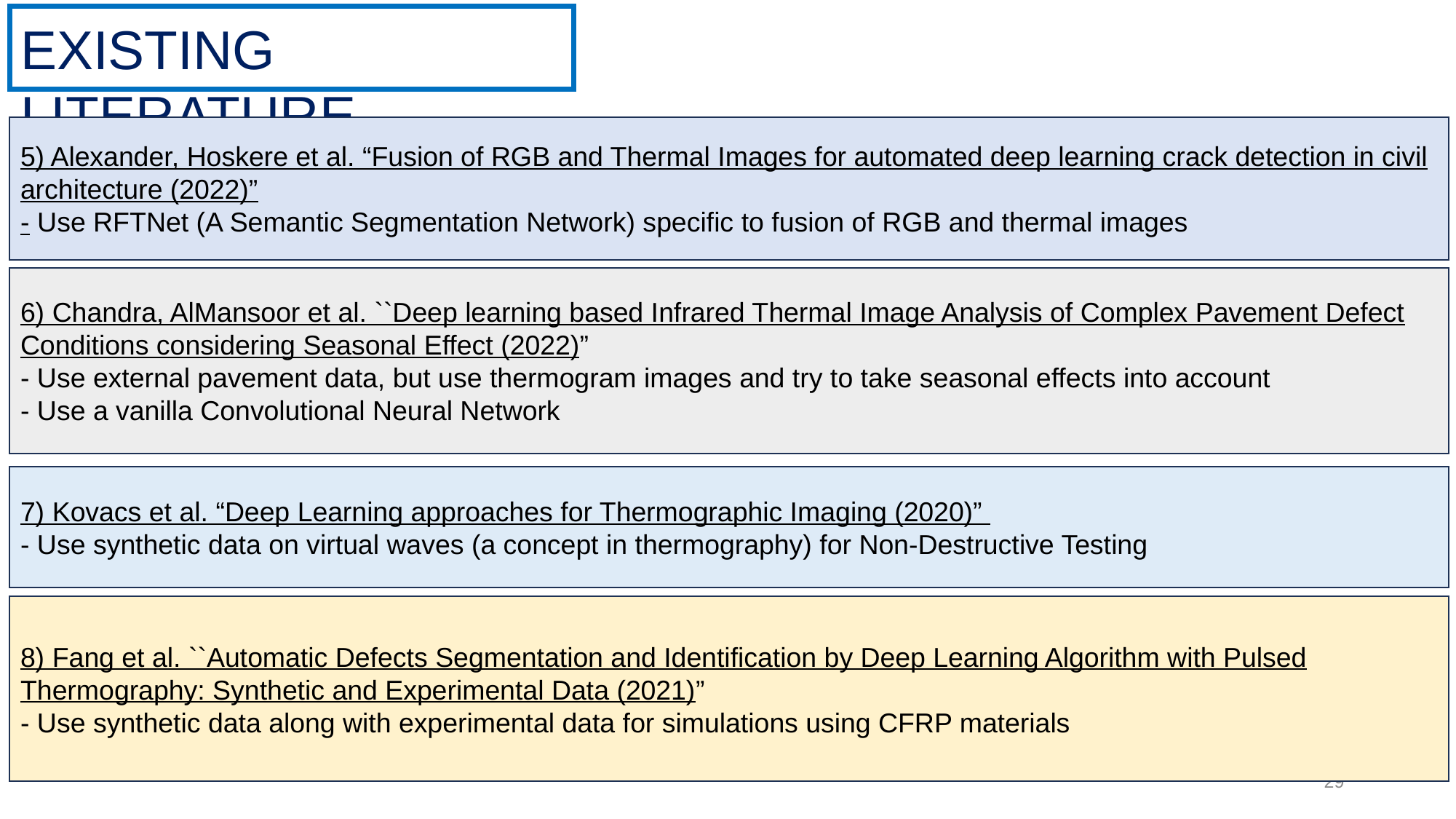

EXISTING LITERATURE
5) Alexander, Hoskere et al. “Fusion of RGB and Thermal Images for automated deep learning crack detection in civil architecture (2022)”
- Use RFTNet (A Semantic Segmentation Network) specific to fusion of RGB and thermal images
6) Chandra, AlMansoor et al. ``Deep learning based Infrared Thermal Image Analysis of Complex Pavement Defect Conditions considering Seasonal Effect (2022)”
- Use external pavement data, but use thermogram images and try to take seasonal effects into account
- Use a vanilla Convolutional Neural Network
7) Kovacs et al. “Deep Learning approaches for Thermographic Imaging (2020)”
- Use synthetic data on virtual waves (a concept in thermography) for Non-Destructive Testing
8) Fang et al. ``Automatic Defects Segmentation and Identification by Deep Learning Algorithm with Pulsed Thermography: Synthetic and Experimental Data (2021)”
- Use synthetic data along with experimental data for simulations using CFRP materials
29